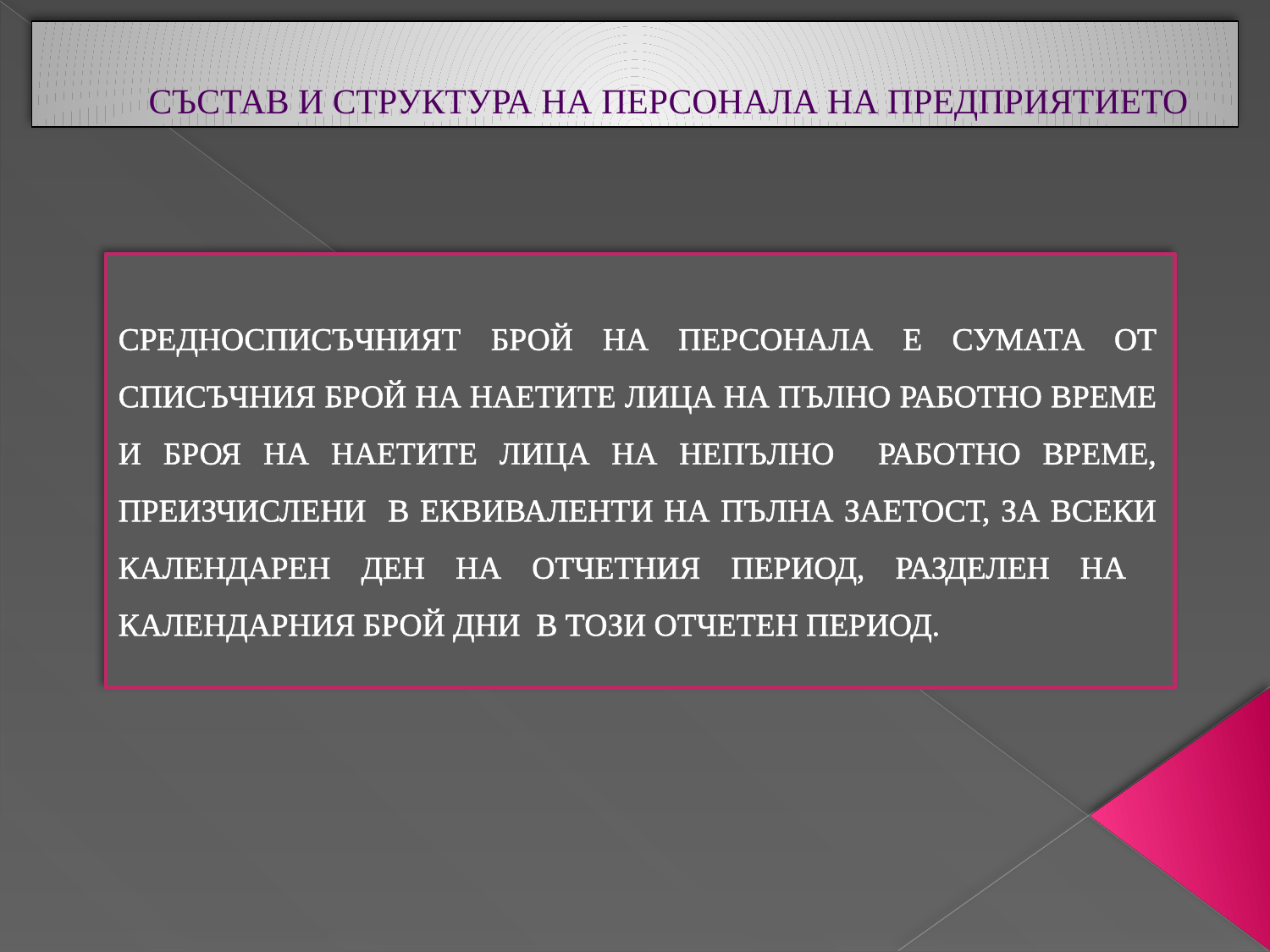

# СЪСТАВ И СТРУКТУРА НА ПЕРСОНАЛА НА ПРЕДПРИЯТИЕТО
СРЕДНОСПИСЪЧНИЯТ БРОЙ НА ПЕРСОНАЛА Е СУМАТА ОТ СПИСЪЧНИЯ БРОЙ НА НАЕТИТЕ ЛИЦА НА ПЪЛНО РАБОТНО ВРЕМЕ И БРОЯ НА НАЕТИТЕ ЛИЦА НА НЕПЪЛНО  РАБОТНО ВРЕМЕ, ПРЕИЗЧИСЛЕНИ  В ЕКВИВАЛЕНТИ НА ПЪЛНА ЗАЕТОСТ, ЗА ВСЕКИ КАЛЕНДАРЕН ДЕН НА ОТЧЕТНИЯ ПЕРИОД, РАЗДЕЛЕН НА  КАЛЕНДАРНИЯ БРОЙ ДНИ  В ТОЗИ ОТЧЕТЕН ПЕРИОД.